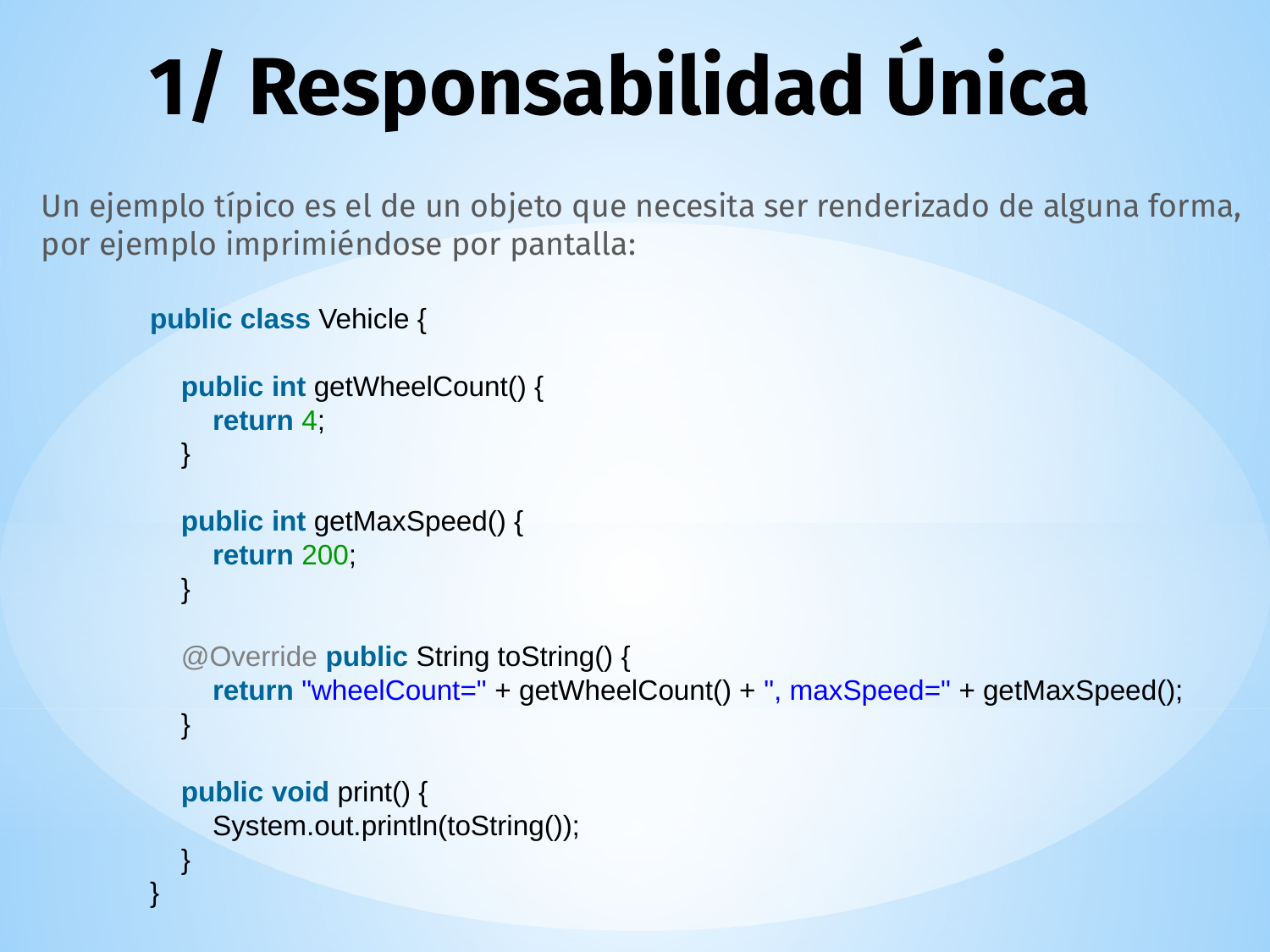

# 1/ Responsabilidad Única
Un ejemplo típico es el de un objeto que necesita ser renderizado de alguna forma, por ejemplo imprimiéndose por pantalla:
public class Vehicle {

    public int getWheelCount() {
        return 4;
    }

    public int getMaxSpeed() {
        return 200;
    }

    @Override public String toString() {
        return "wheelCount=" + getWheelCount() + ", maxSpeed=" + getMaxSpeed();
    }

    public void print() {
        System.out.println(toString());
    }
}